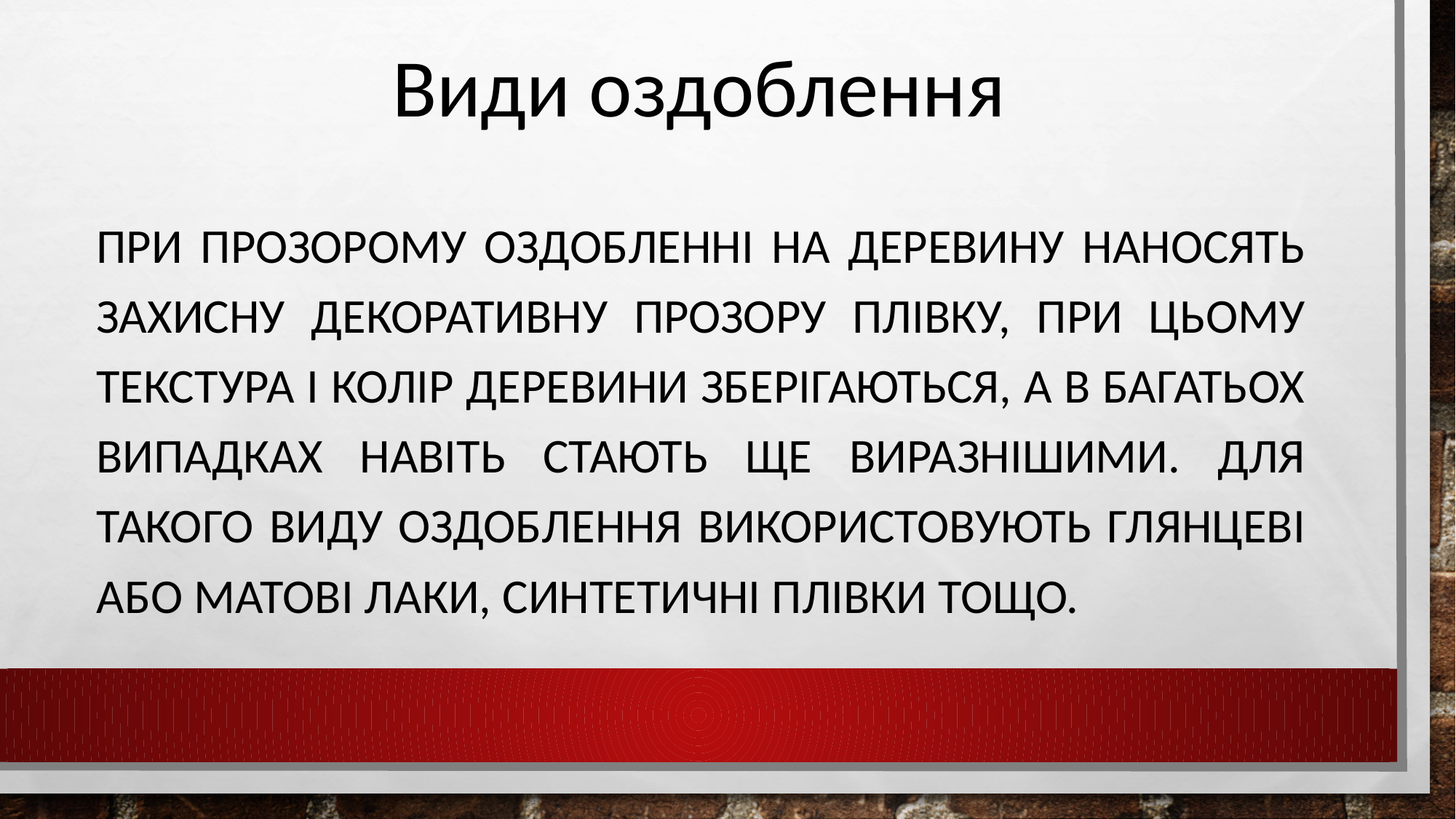

Види оздоблення
При прозорому оздобленні на деревину наносять захисну декоративну прозору плівку, при цьому текстура і колір деревини зберігаються, а в багатьох випадках навіть стають ще виразнішими. Для такого виду оздоблення використовують глянцеві або матові лаки, синтетичні плівки тощо.